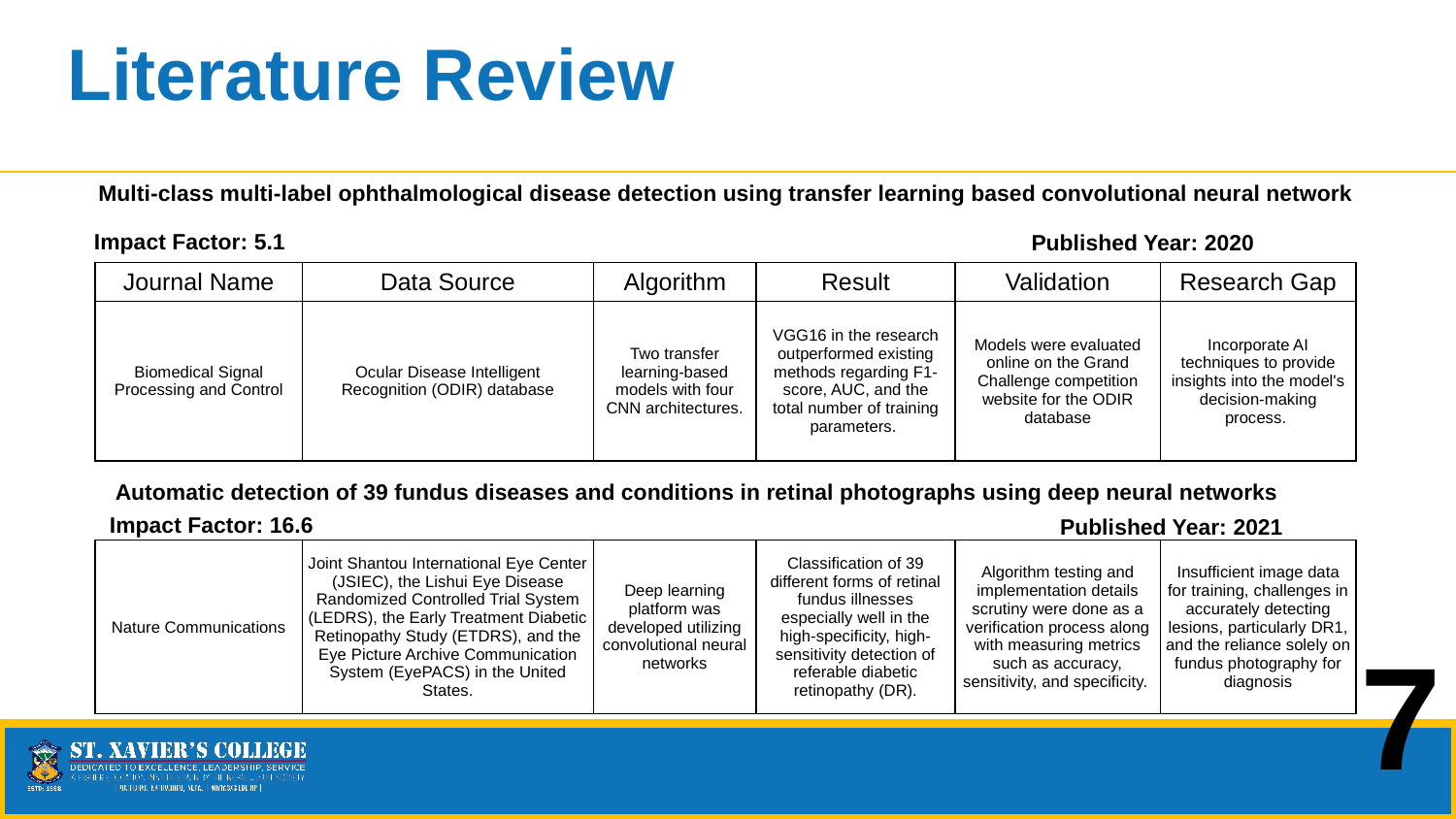

# Literature Review
Multi-class multi-label ophthalmological disease detection using transfer learning based convolutional neural network

Impact Factor: 5.1
Published Year: 2020
| Journal Name | Data Source | Algorithm | Result | Validation | Research Gap |
| --- | --- | --- | --- | --- | --- |
| Biomedical Signal Processing and Control | Ocular Disease Intelligent Recognition (ODIR) database | Two transfer learning-based models with four CNN architectures. | VGG16 in the research outperformed existing methods regarding F1-score, AUC, and the total number of training parameters. | Models were evaluated online on the Grand Challenge competition website for the ODIR database | Incorporate AI techniques to provide insights into the model's decision-making process. |
Automatic detection of 39 fundus diseases and conditions in retinal photographs using deep neural networks
Impact Factor: 16.6
Published Year: 2021
| Nature Communications | Joint Shantou International Eye Center (JSIEC), the Lishui Eye Disease Randomized Controlled Trial System (LEDRS), the Early Treatment Diabetic Retinopathy Study (ETDRS), and the Eye Picture Archive Communication System (EyePACS) in the United States. | Deep learning platform was developed utilizing convolutional neural networks | Classification of 39 different forms of retinal fundus illnesses especially well in the high-specificity, high-sensitivity detection of referable diabetic retinopathy (DR). | Algorithm testing and implementation details scrutiny were done as a verification process along with measuring metrics such as accuracy, sensitivity, and specificity. | Insufficient image data for training, challenges in accurately detecting lesions, particularly DR1, and the reliance solely on fundus photography for diagnosis |
| --- | --- | --- | --- | --- | --- |
7